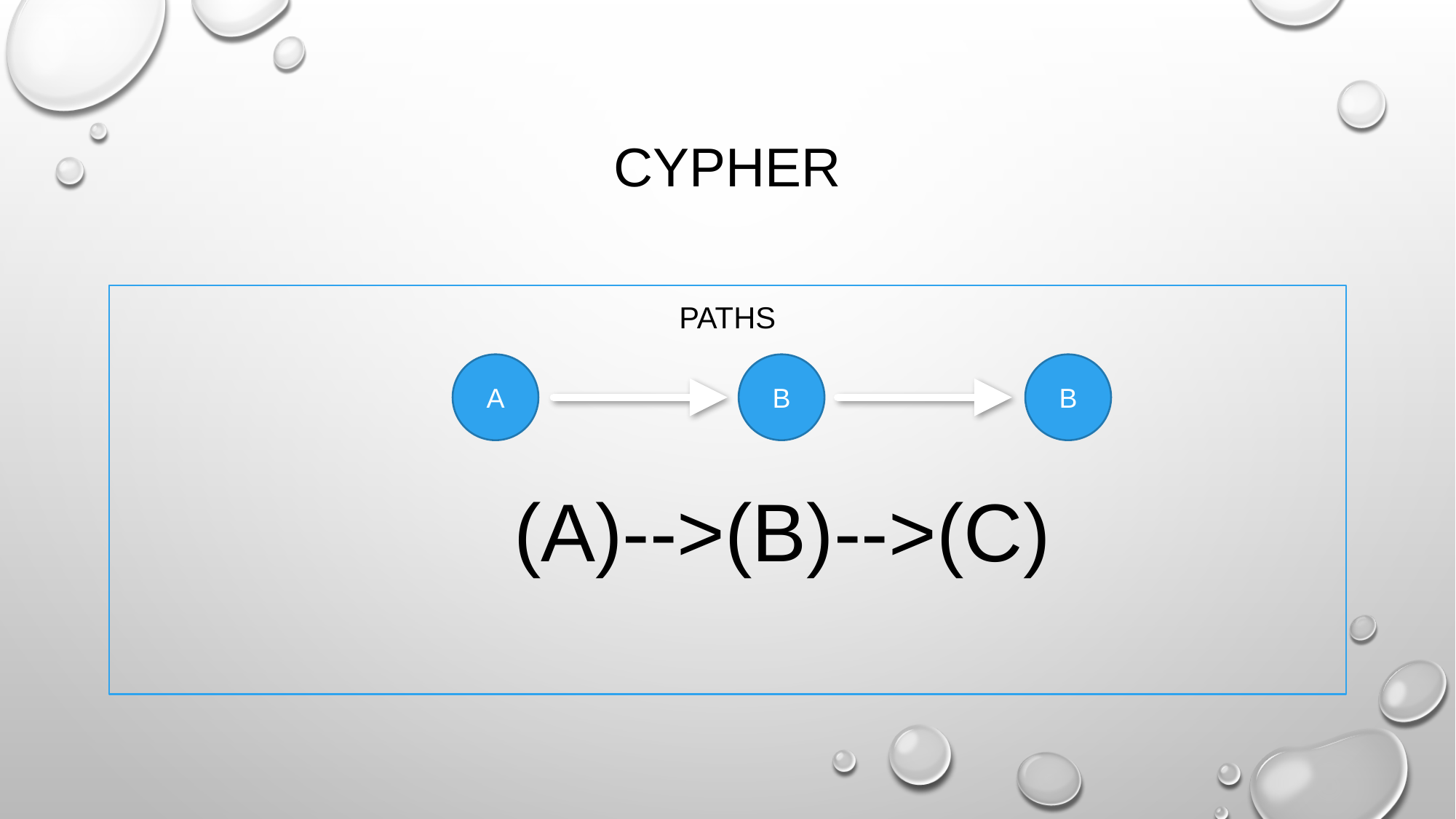

# Cypher
PATHS

(A)-->(B)-->(c)
B
A

B